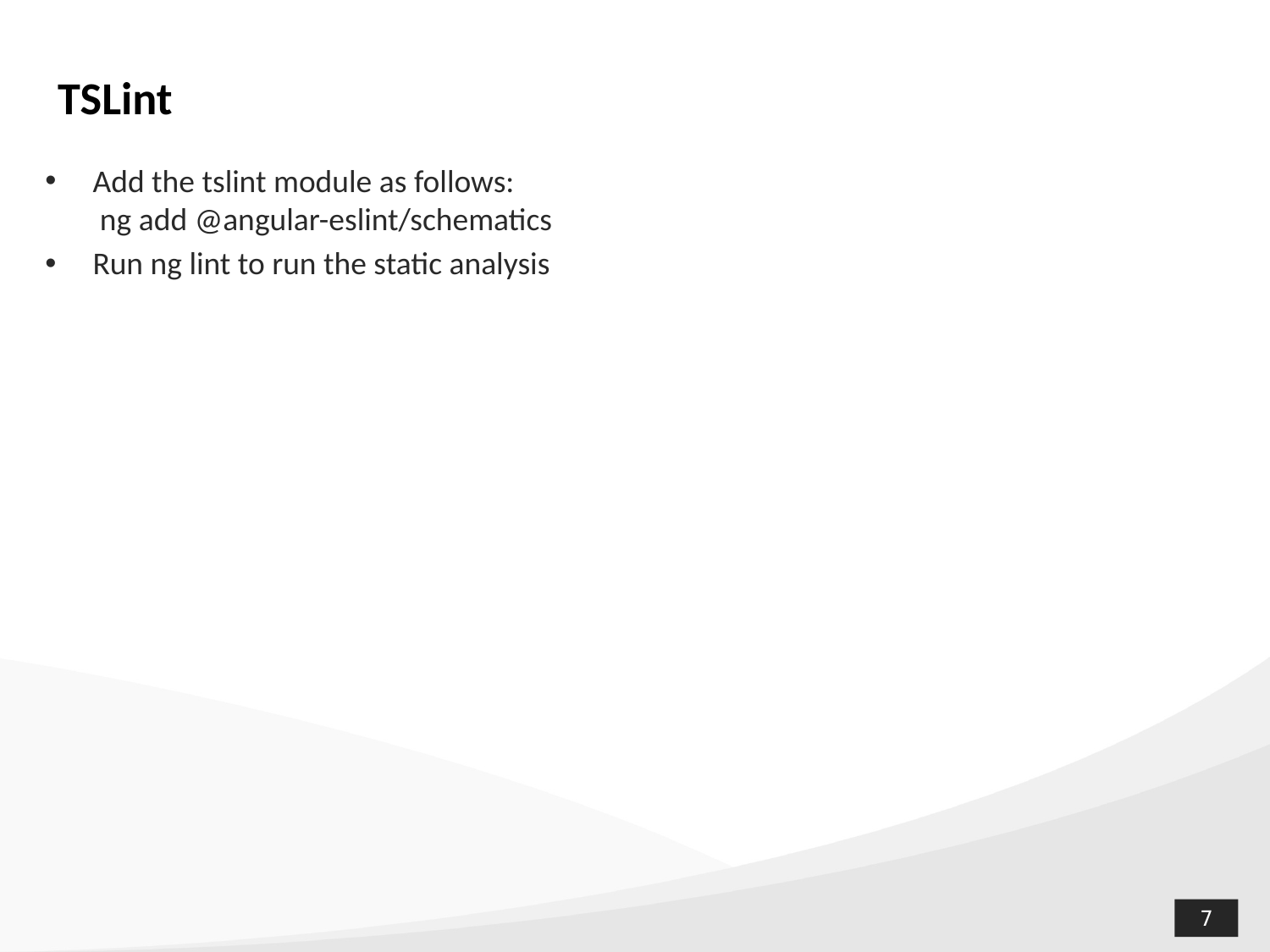

TSLint
Add the tslint module as follows:
 ng add @angular-eslint/schematics
Run ng lint to run the static analysis